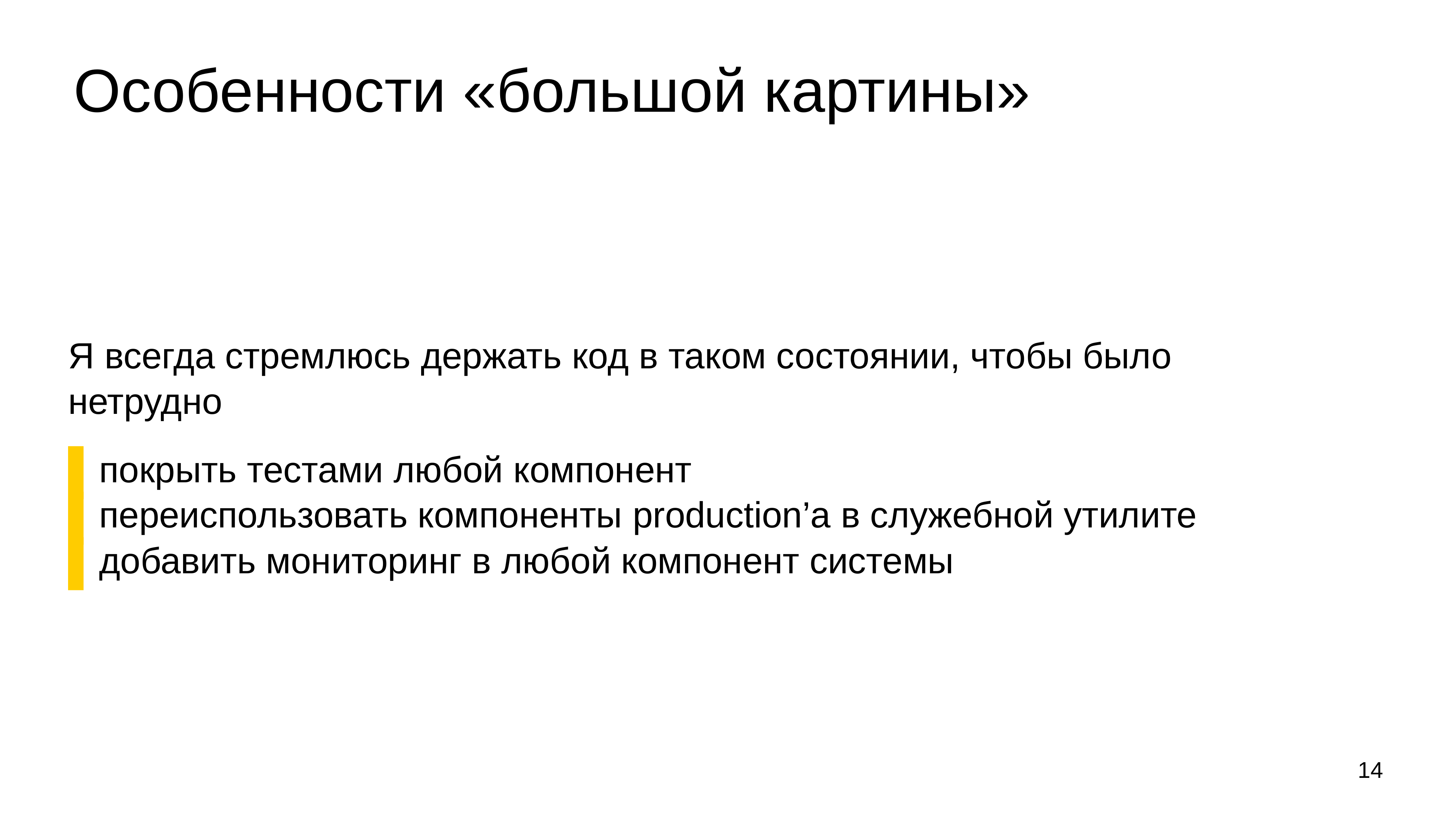

# Особенности «большой картины»
Я всегда стремлюсь держать код в таком состоянии, чтобы было нетрудно
покрыть тестами любой компонент
переиспользовать компоненты production’а в служебной утилите
добавить мониторинг в любой компонент системы

14